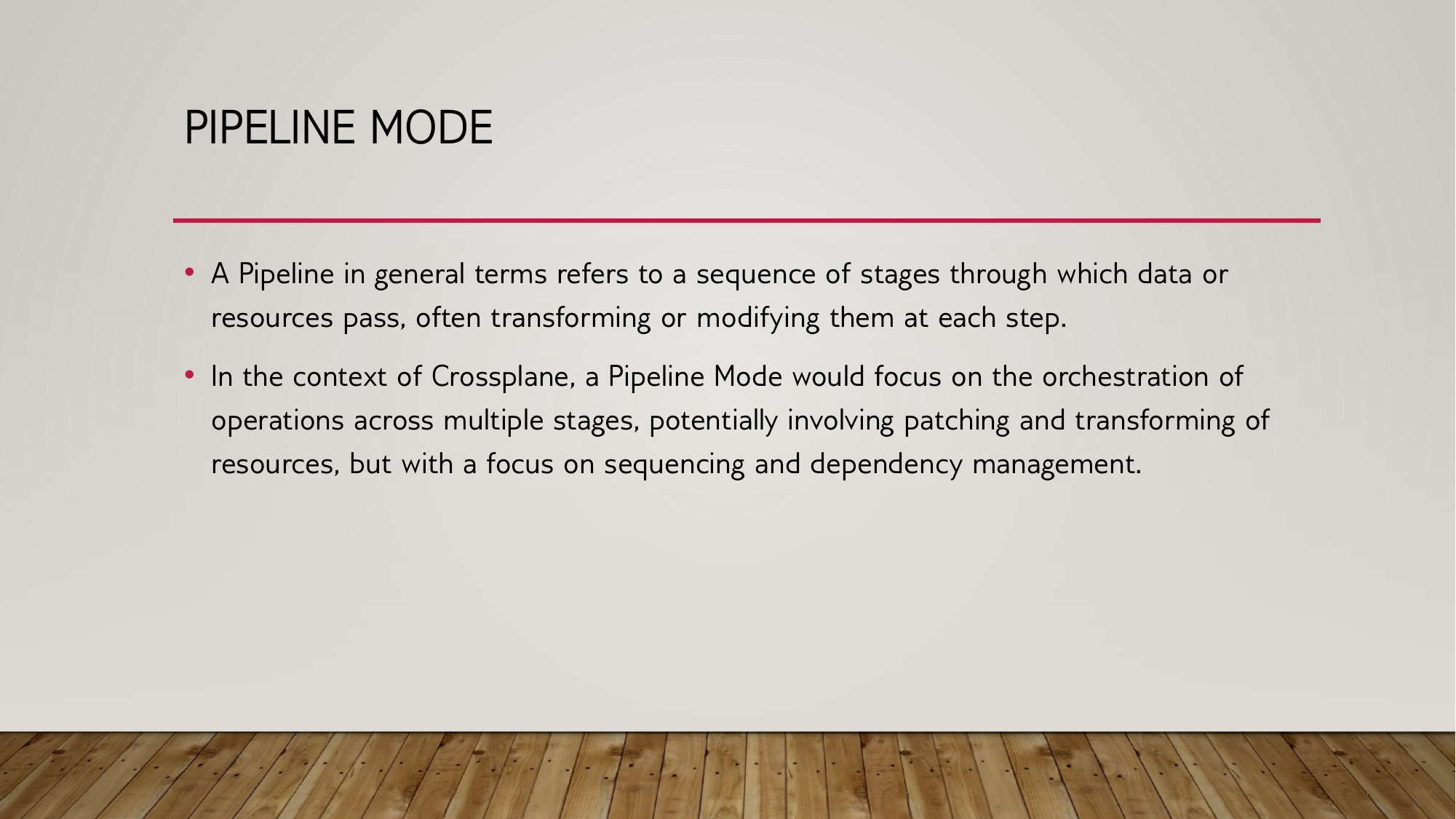

# Pipeline Mode
A Pipeline in general terms refers to a sequence of stages through which data or resources pass, often transforming or modifying them at each step.
In the context of Crossplane, a Pipeline Mode would focus on the orchestration of operations across multiple stages, potentially involving patching and transforming of resources, but with a focus on sequencing and dependency management.